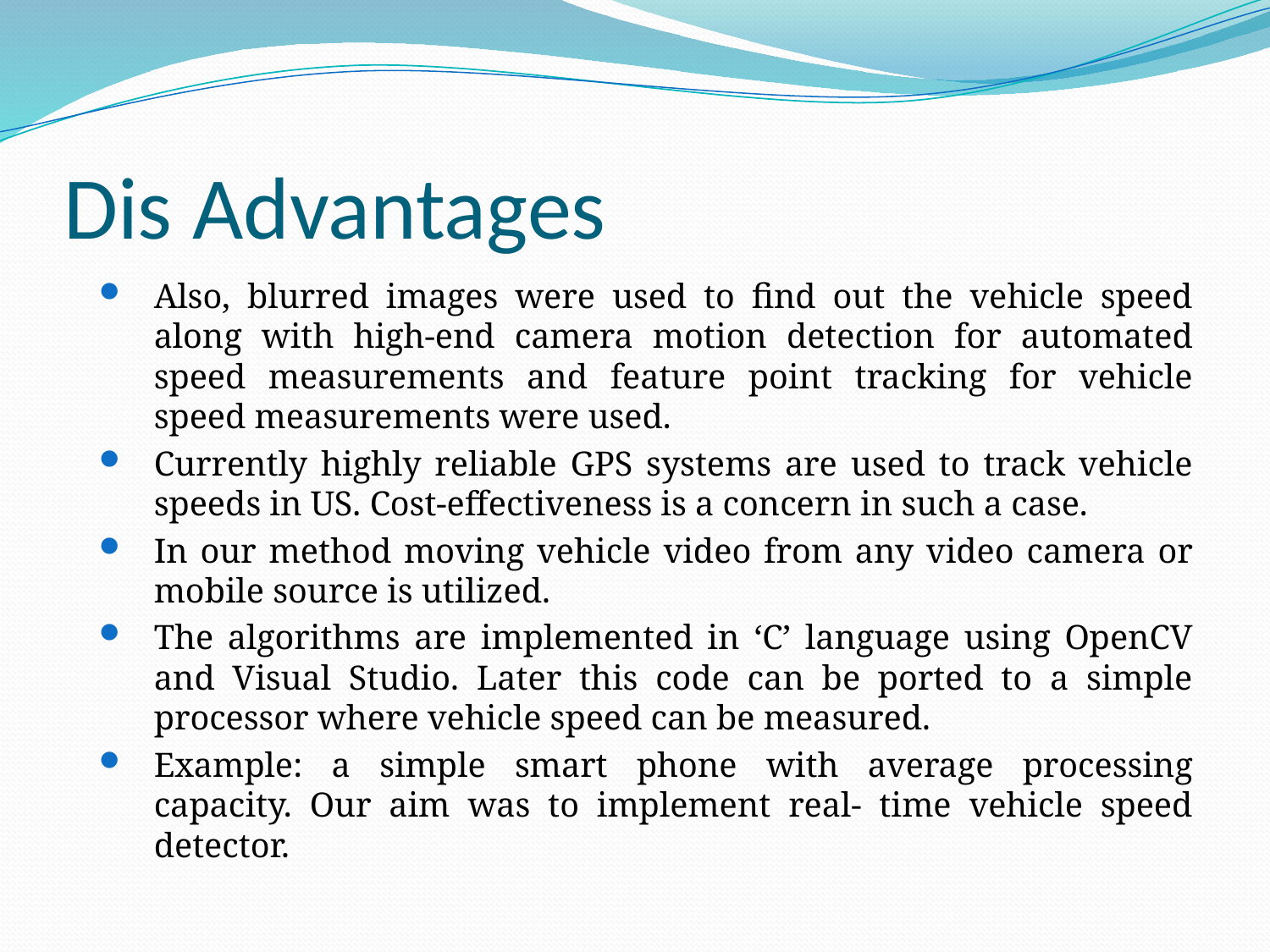

# Dis Advantages
Also, blurred images were used to find out the vehicle speed along with high-end camera motion detection for automated speed measurements and feature point tracking for vehicle speed measurements were used.
Currently highly reliable GPS systems are used to track vehicle speeds in US. Cost-effectiveness is a concern in such a case.
In our method moving vehicle video from any video camera or mobile source is utilized.
The algorithms are implemented in ‘C’ language using OpenCV and Visual Studio. Later this code can be ported to a simple processor where vehicle speed can be measured.
Example: a simple smart phone with average processing capacity. Our aim was to implement real- time vehicle speed detector.